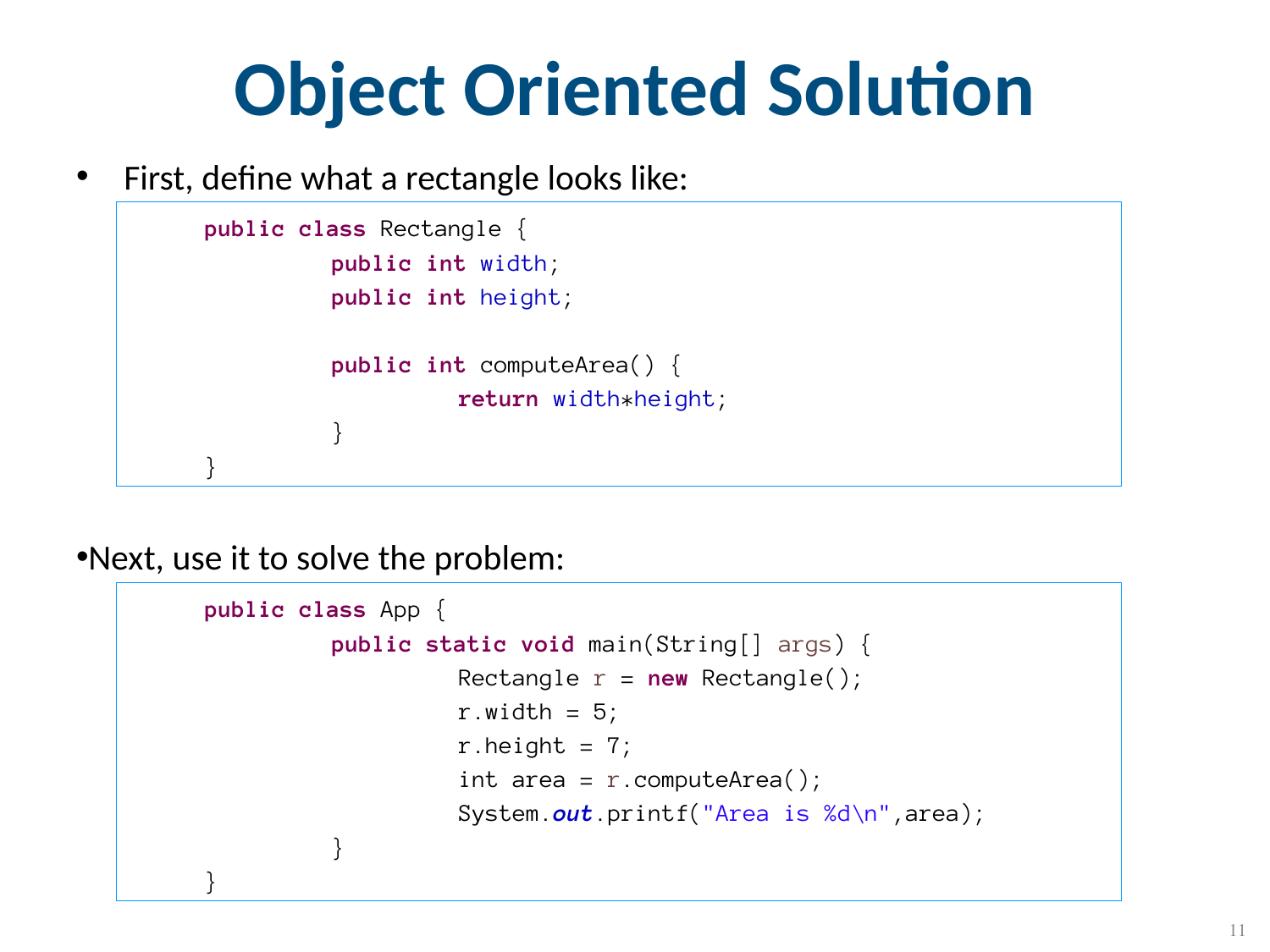

# Object Oriented Solution
First, define what a rectangle looks like:

Next, use it to solve the problem:

public class Rectangle {
	public int width;
	public int height;

	public int computeArea() {
		return width*height;
	}
}
public class App {
	public static void main(String[] args) {
		Rectangle r = new Rectangle();
		r.width = 5;
		r.height = 7;
		int area = r.computeArea();
		System.out.printf("Area is %d\n",area);
	}
}
11